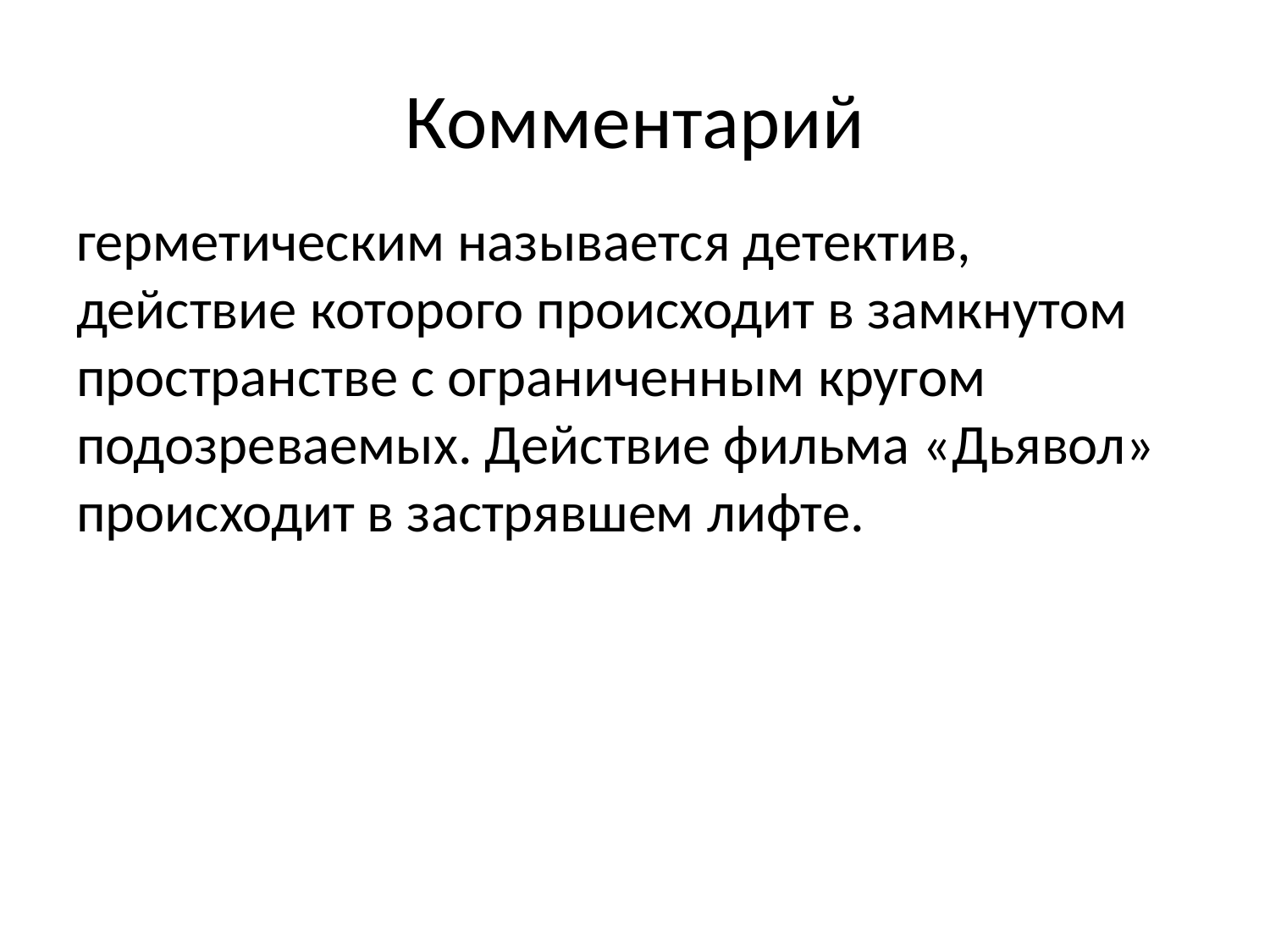

# Комментарий
герметическим называется детектив, действие которого происходит в замкнутом пространстве с ограниченным кругом подозреваемых. Действие фильма «Дьявол» происходит в застрявшем лифте.